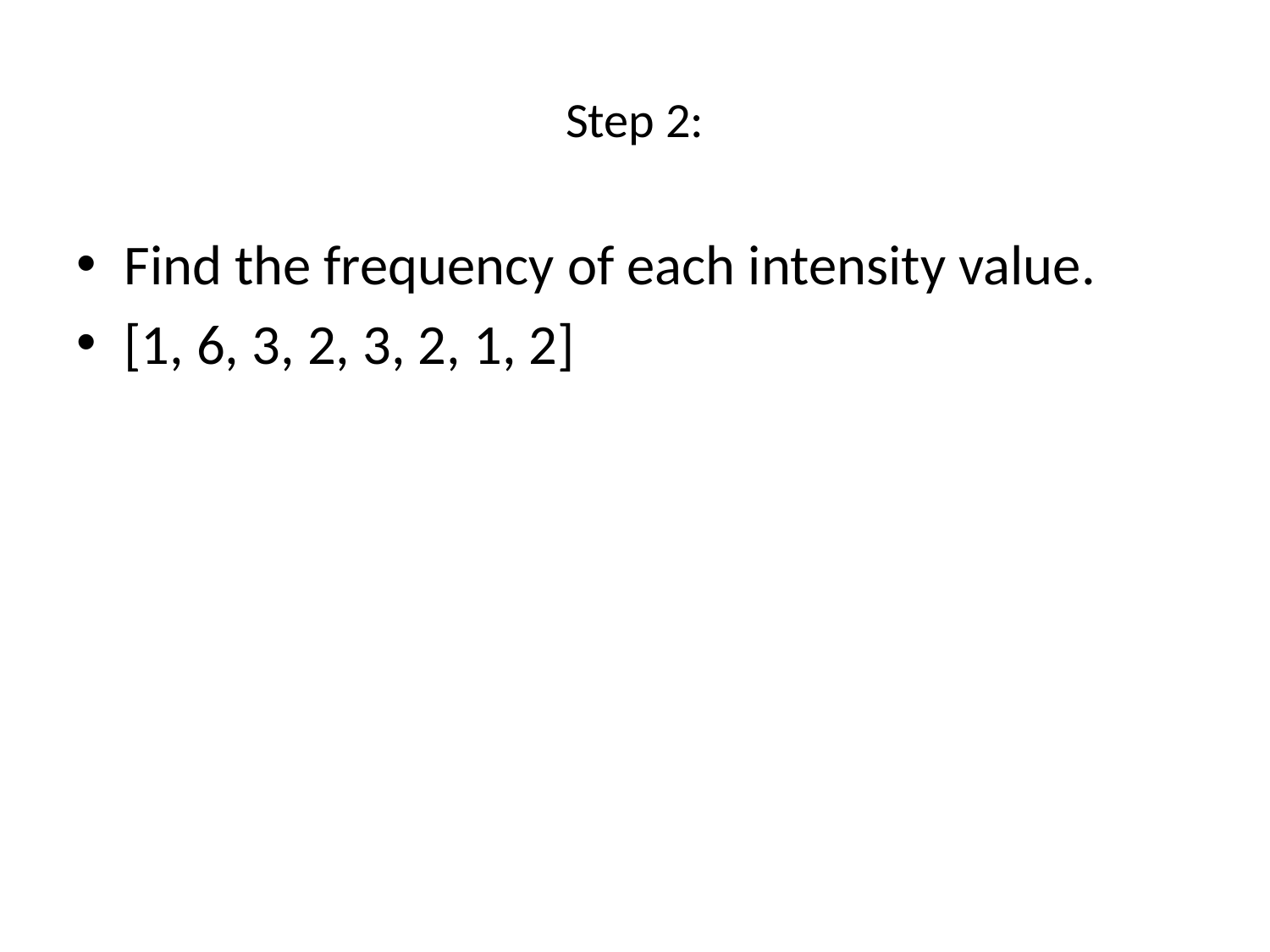

# Step 2:
Find the frequency of each intensity value.
[1, 6, 3, 2, 3, 2, 1, 2]